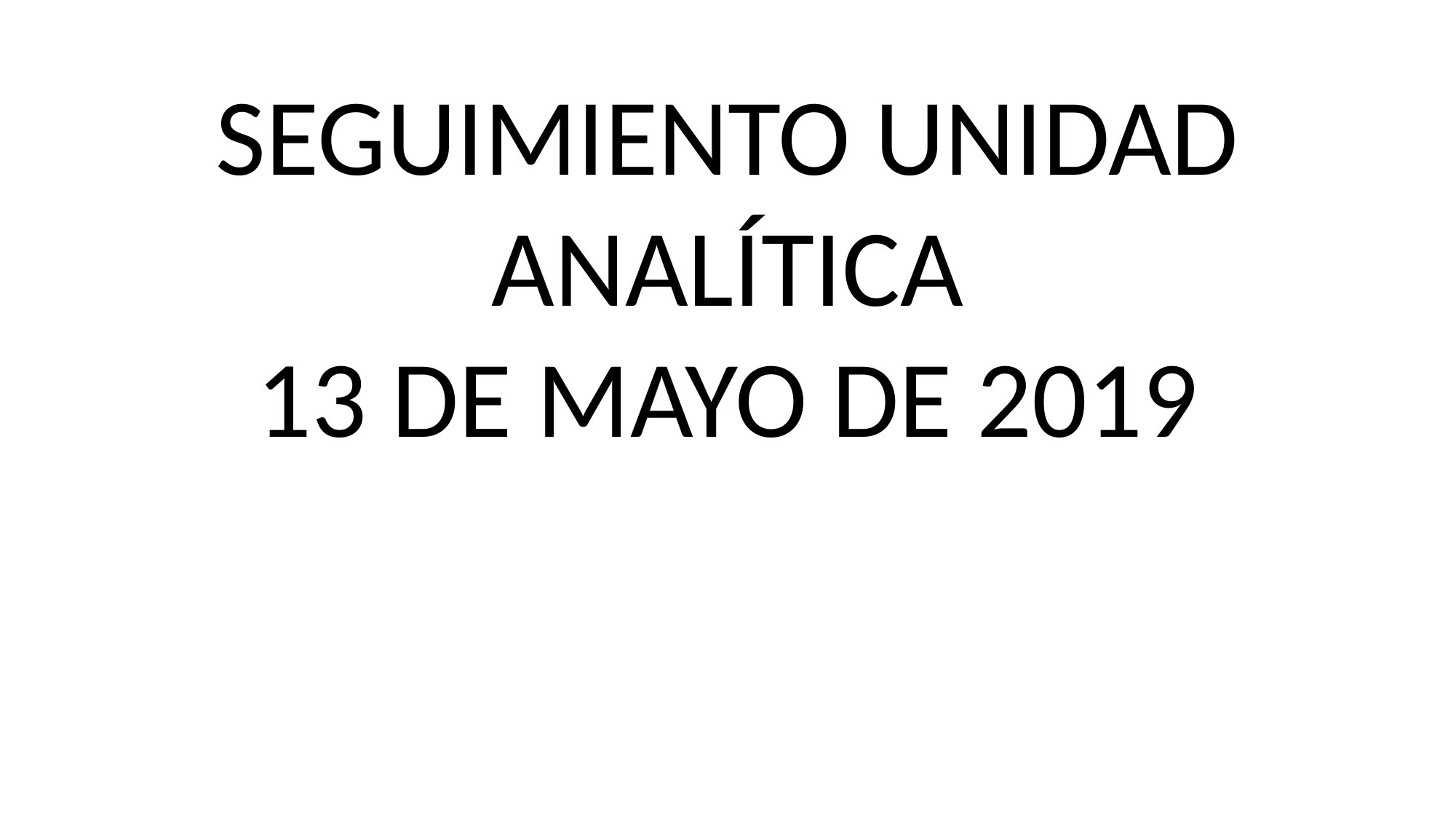

SEGUIMIENTO UNIDAD ANALÍTICA
13 DE MAYO DE 2019